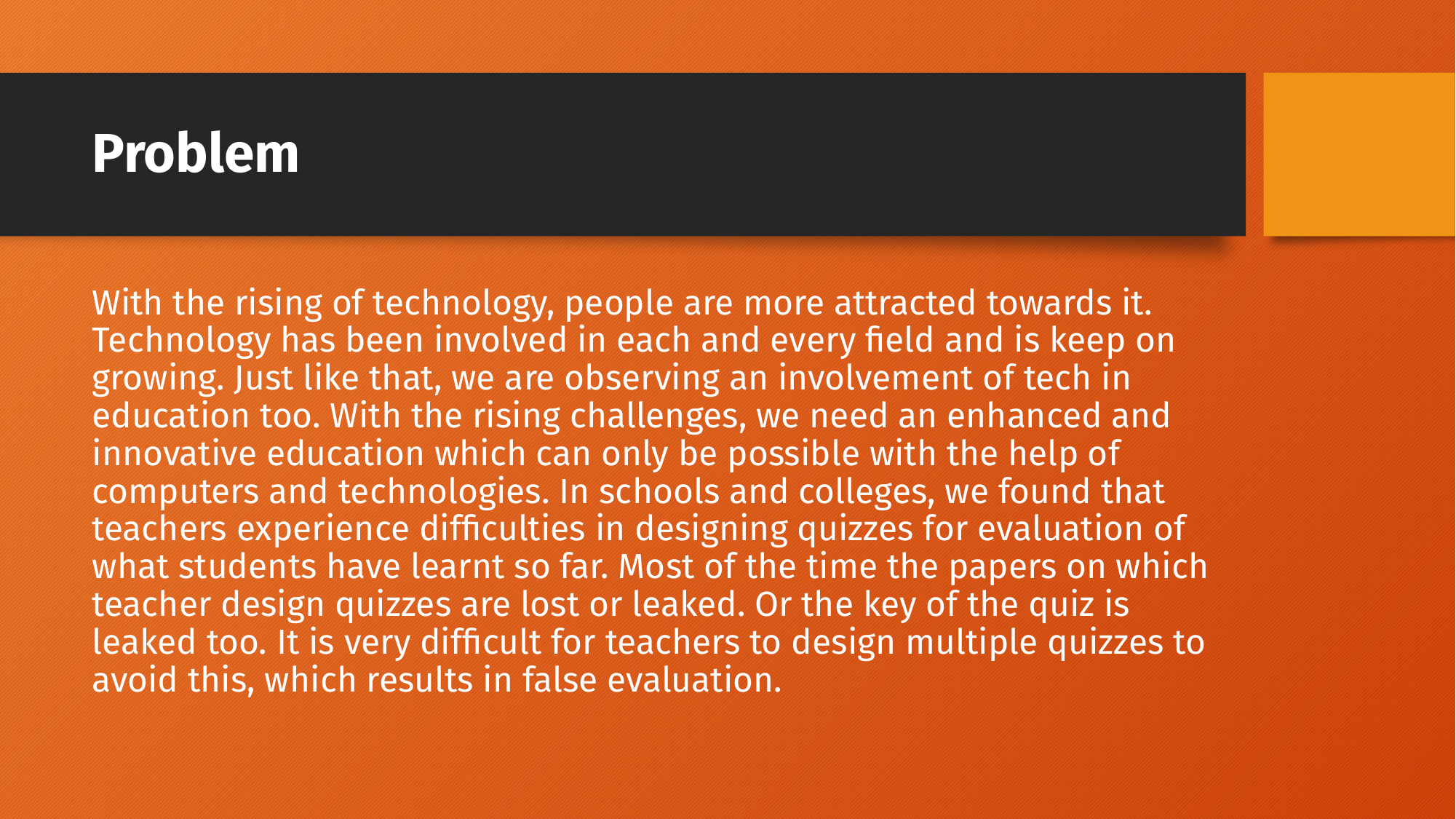

# Problem
With the rising of technology, people are more attracted towards it. Technology has been involved in each and every field and is keep on growing. Just like that, we are observing an involvement of tech in education too. With the rising challenges, we need an enhanced and innovative education which can only be possible with the help of computers and technologies. In schools and colleges, we found that teachers experience difficulties in designing quizzes for evaluation of what students have learnt so far. Most of the time the papers on which teacher design quizzes are lost or leaked. Or the key of the quiz is leaked too. It is very difficult for teachers to design multiple quizzes to avoid this, which results in false evaluation.